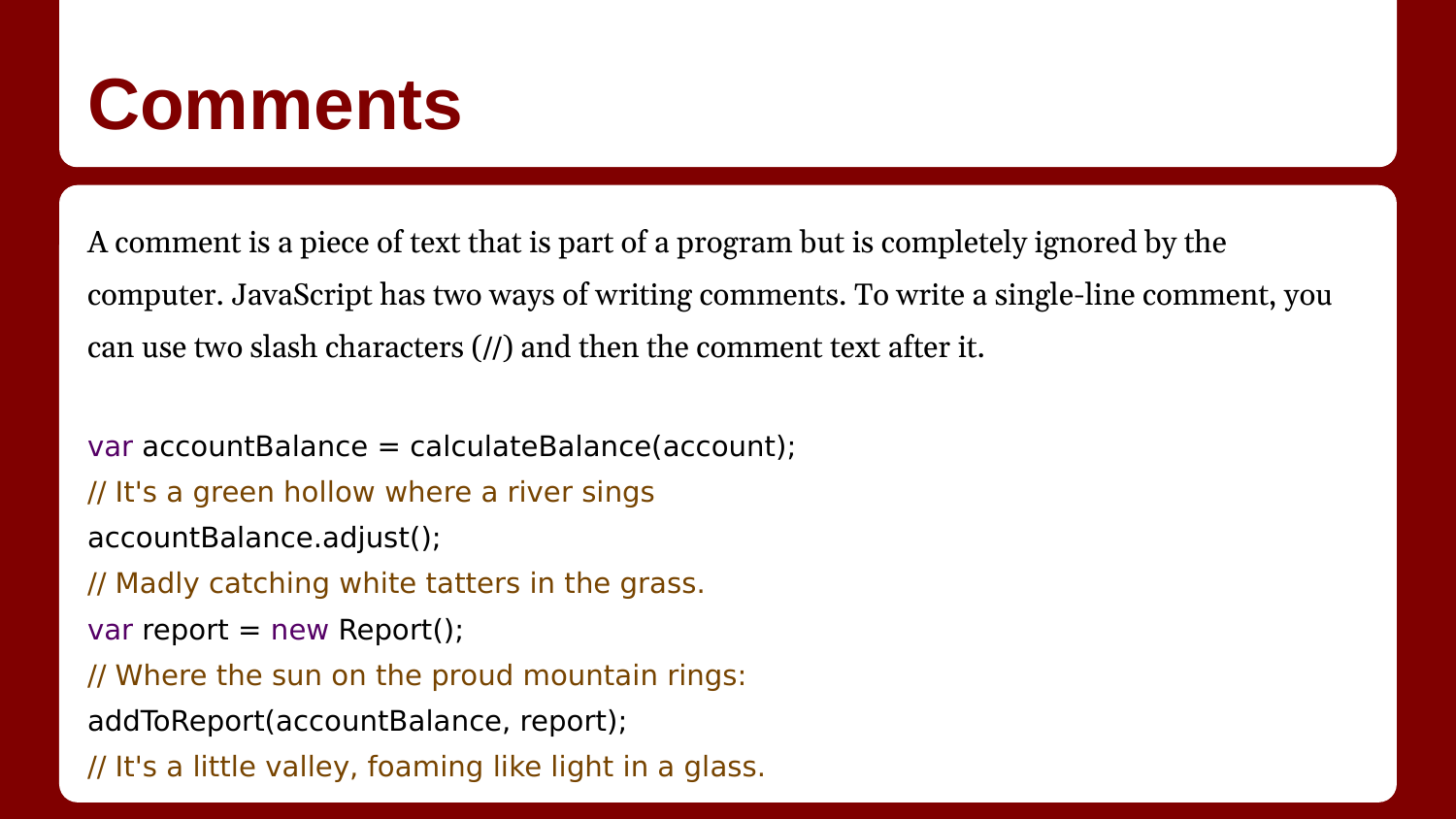

# Comments
A comment is a piece of text that is part of a program but is completely ignored by the computer. JavaScript has two ways of writing comments. To write a single-line comment, you can use two slash characters (//) and then the comment text after it.

var accountBalance = calculateBalance(account);
// It's a green hollow where a river sings
accountBalance.adjust();
// Madly catching white tatters in the grass.
var report = new Report();
// Where the sun on the proud mountain rings:
addToReport(accountBalance, report);
// It's a little valley, foaming like light in a glass.